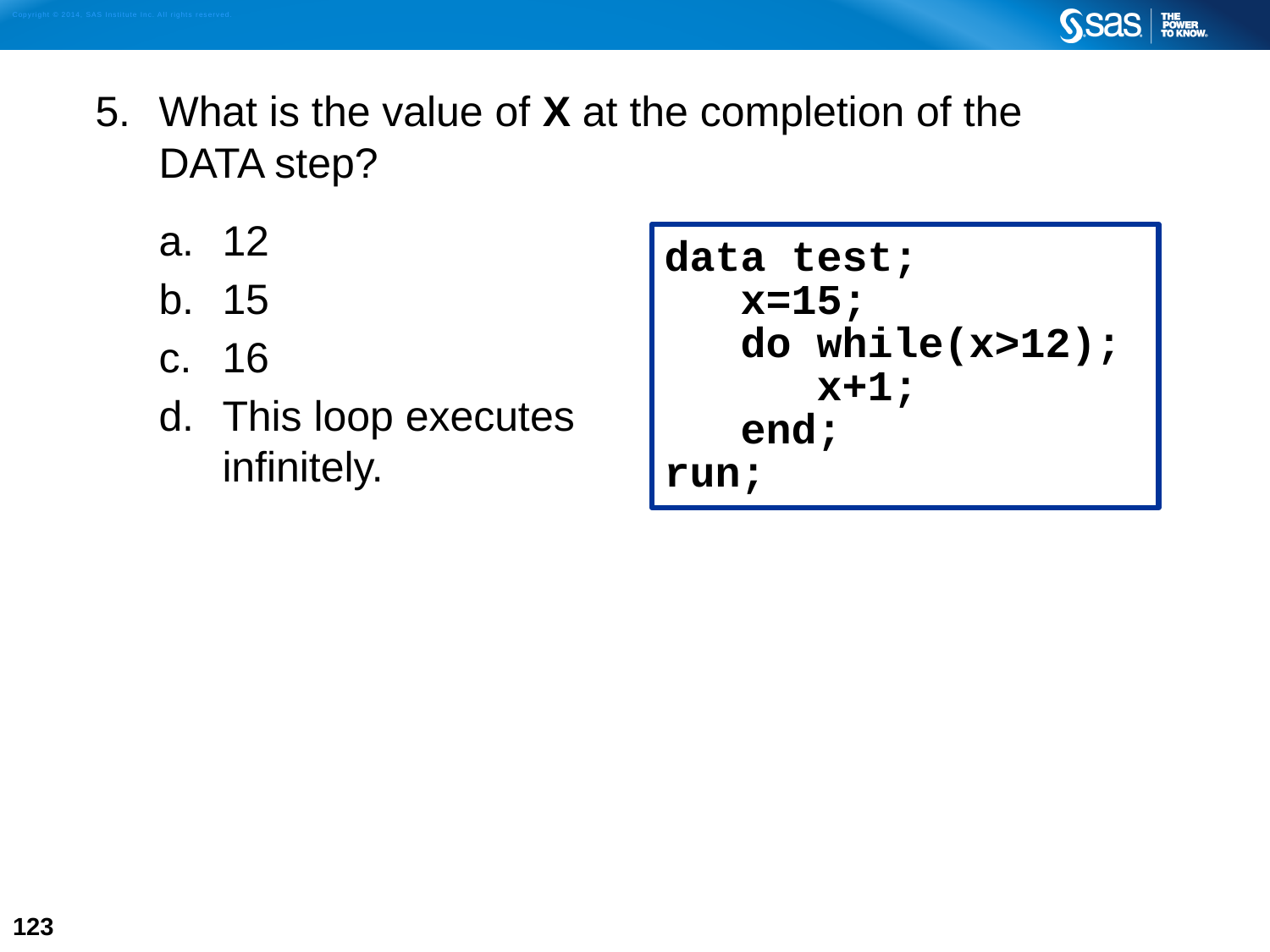

What is the value of X at the completion of the
DATA step?

12
15
16
This loop executes
infinitely.

data test;
   x=15;
   do while(x>12);
      x+1;
   end;
run;